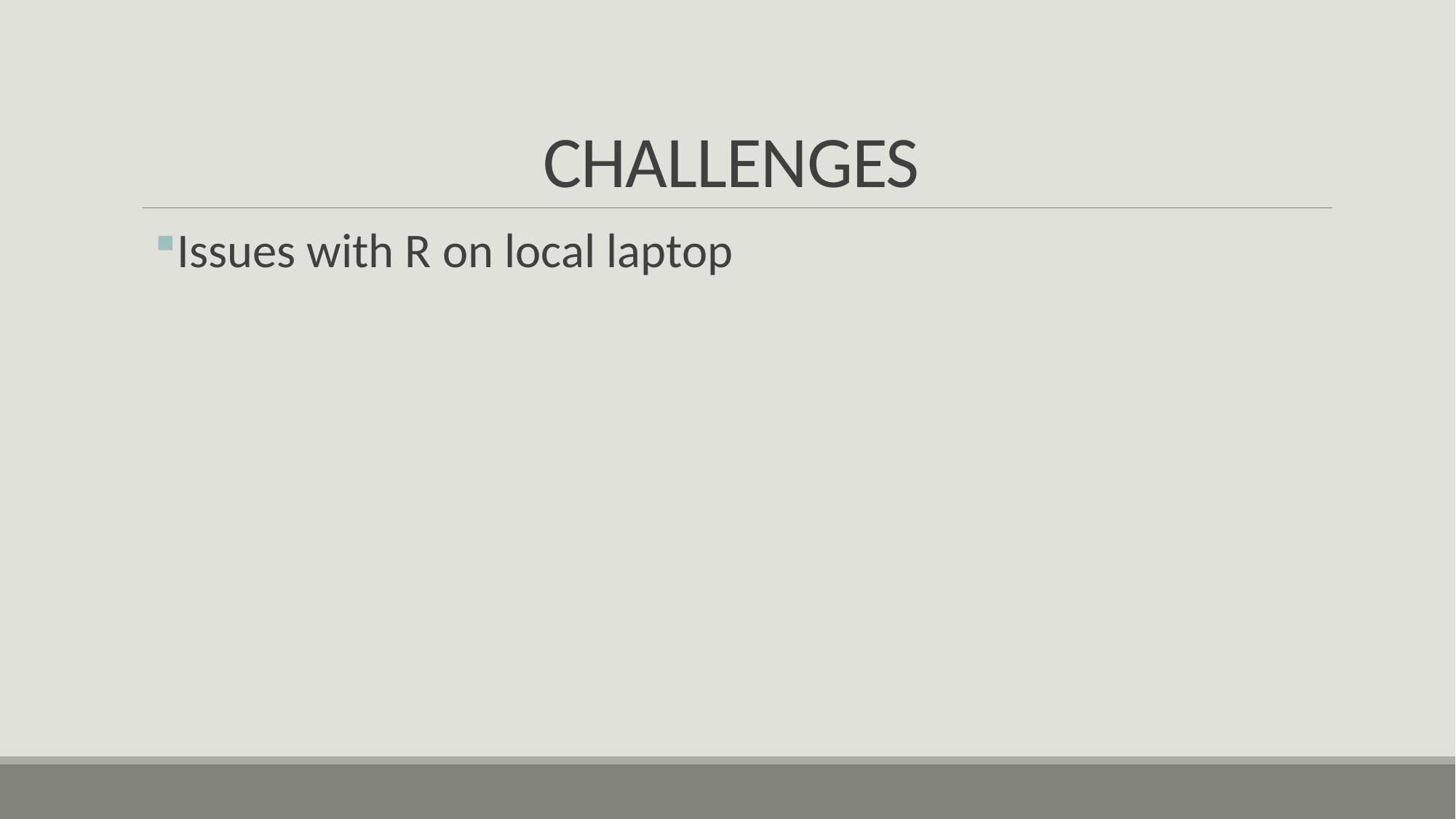

# CHALLENGES
Issues with R on local laptop